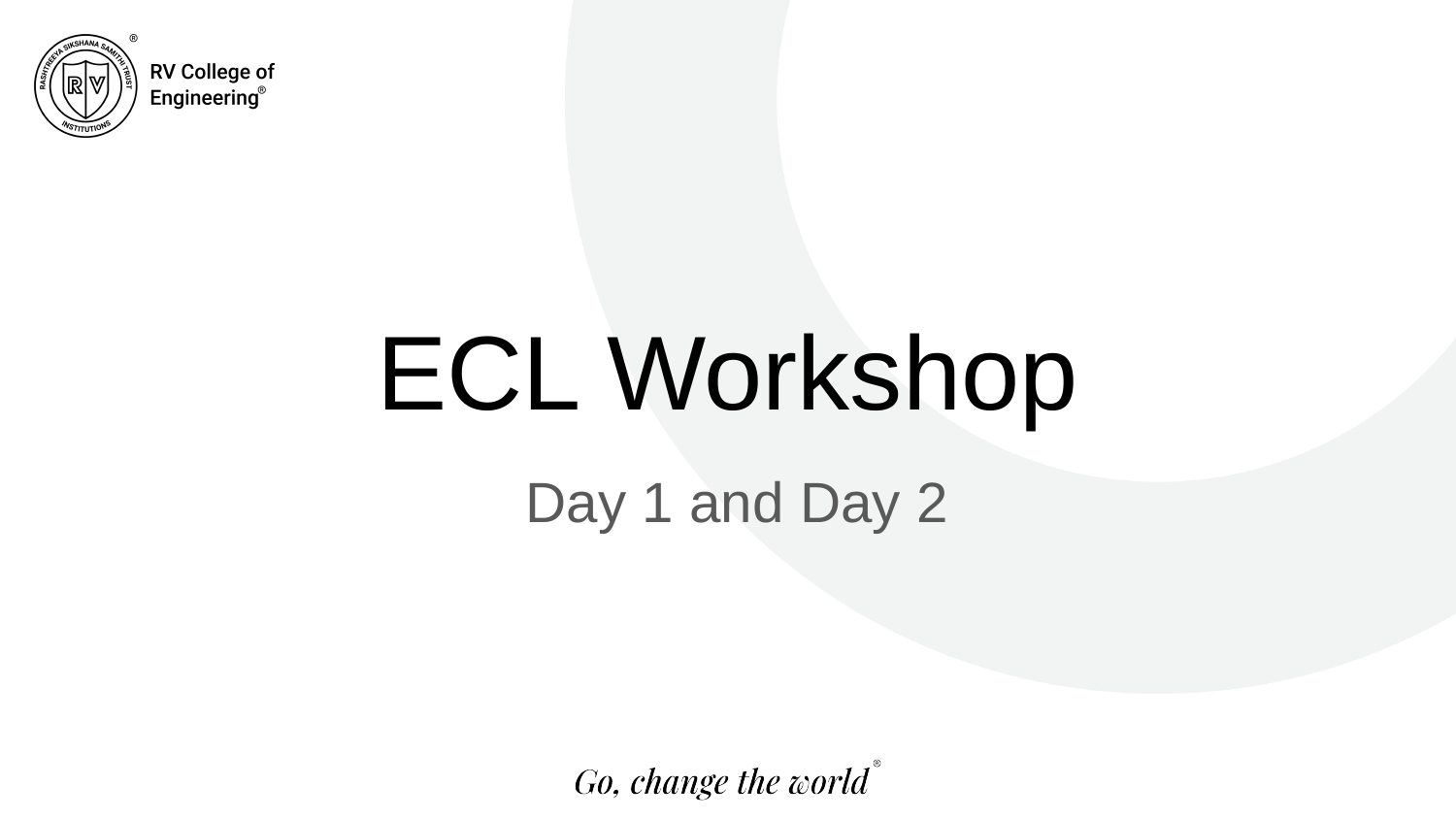

# ECL Workshop
Day 1 and Day 2